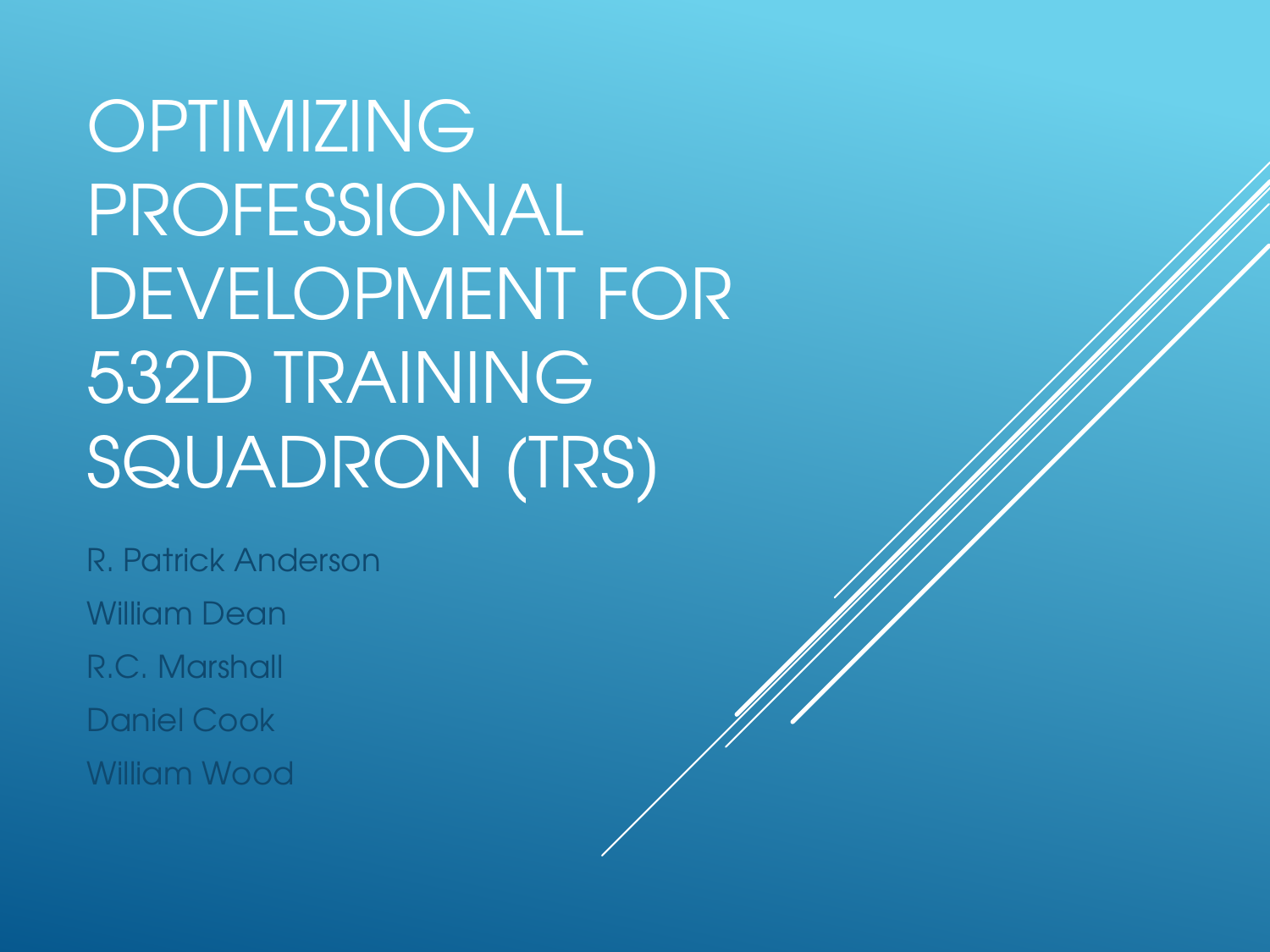

# Optimizing Professional Development for 532d training squadron (TRS)
R. Patrick Anderson
William Dean
R.C. Marshall
Daniel Cook
William Wood